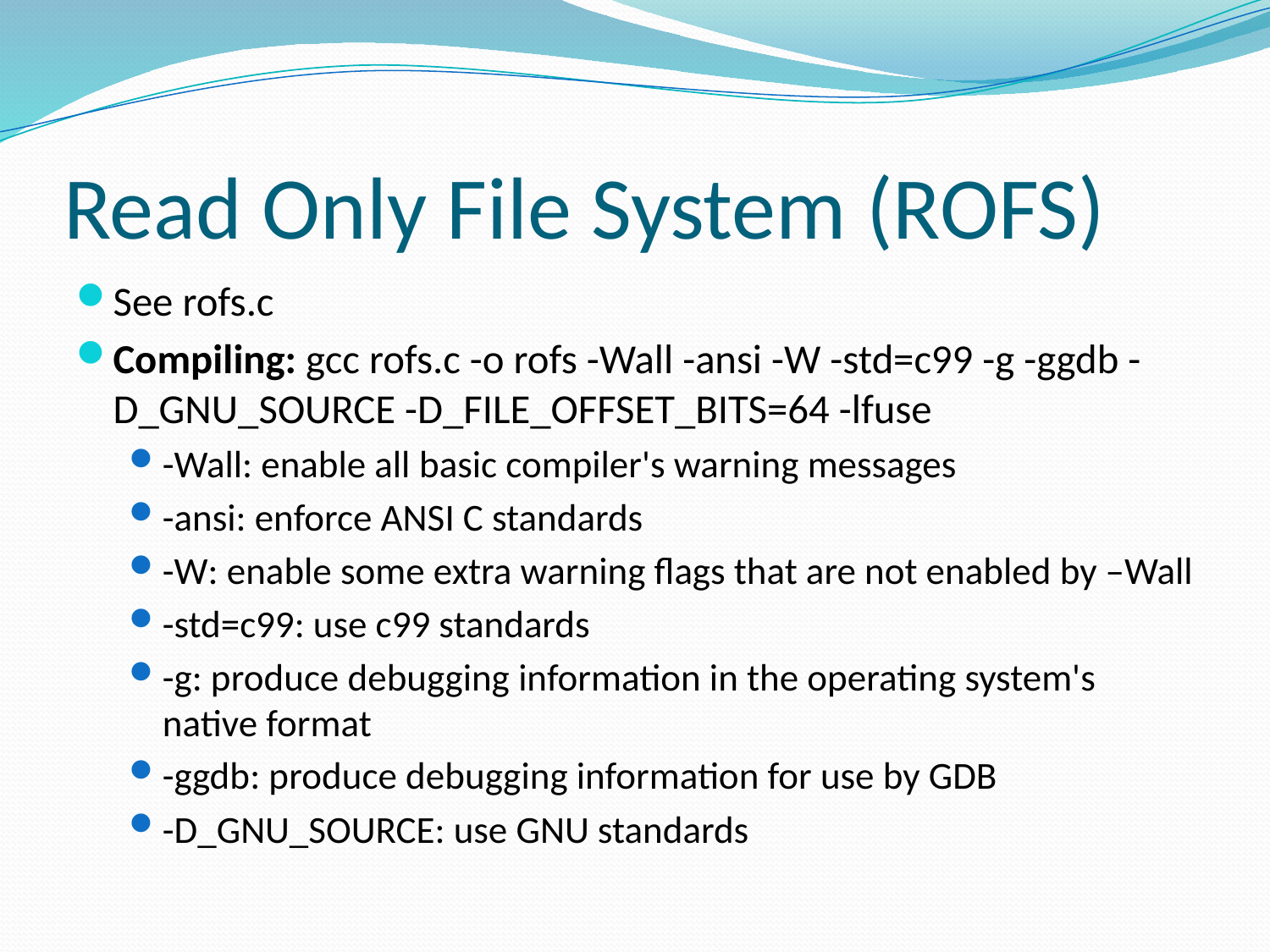

# Read Only File System (ROFS)
See rofs.c
Compiling: gcc rofs.c -o rofs -Wall -ansi -W -std=c99 -g -ggdb -D_GNU_SOURCE -D_FILE_OFFSET_BITS=64 -lfuse
-Wall: enable all basic compiler's warning messages
-ansi: enforce ANSI C standards
-W: enable some extra warning flags that are not enabled by –Wall
-std=c99: use c99 standards
-g: produce debugging information in the operating system's native format
-ggdb: produce debugging information for use by GDB
-D_GNU_SOURCE: use GNU standards